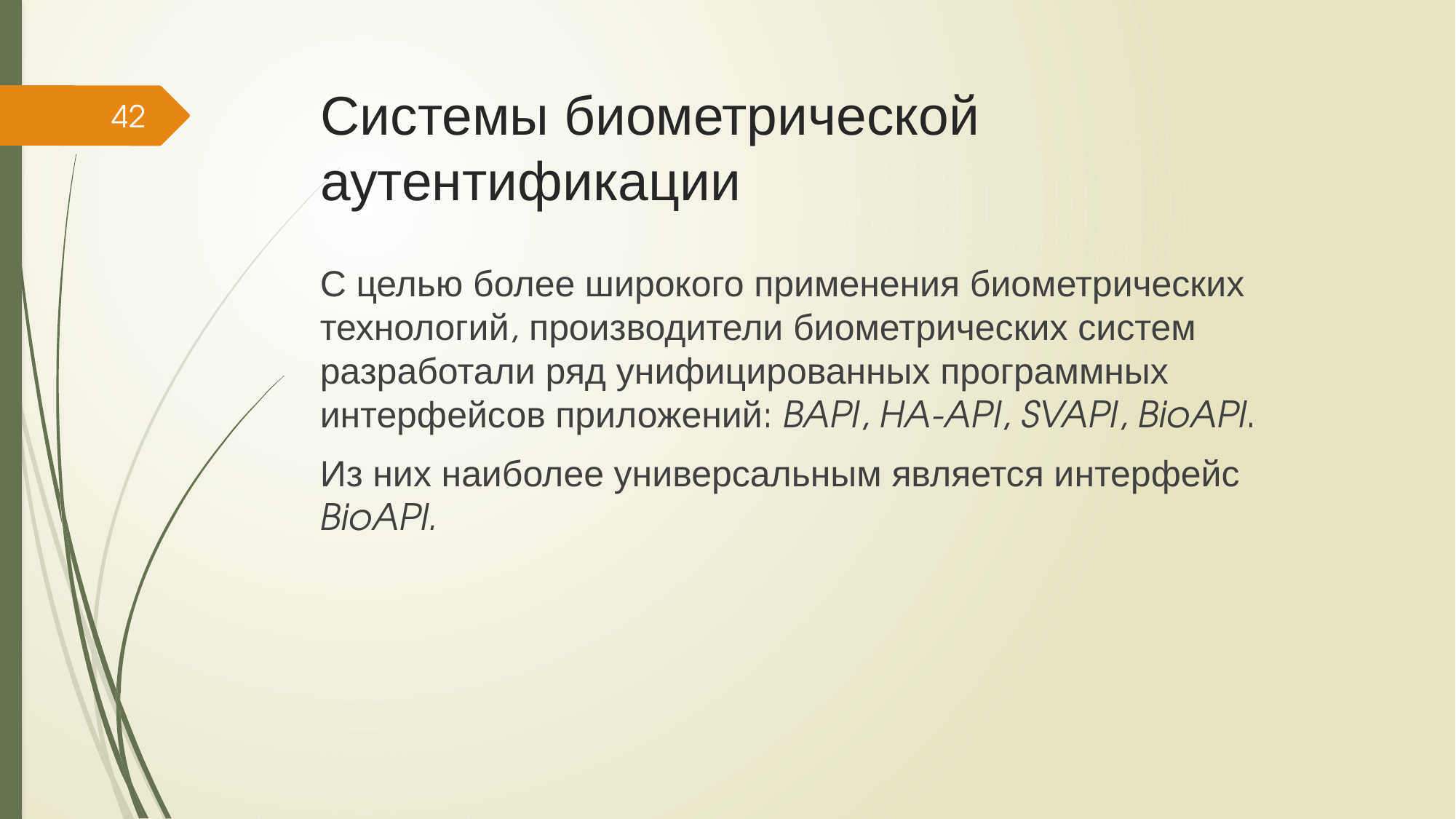

# Системы биометрической аутентификации
42
С целью более широкого применения биометрических технологий, производители биометрических систем разработали ряд унифицированных программных интерфейсов приложений: BAPI, HA-API, SVAPI, BioAPI.
Из них наиболее универсальным является интерфейс BioAPI.